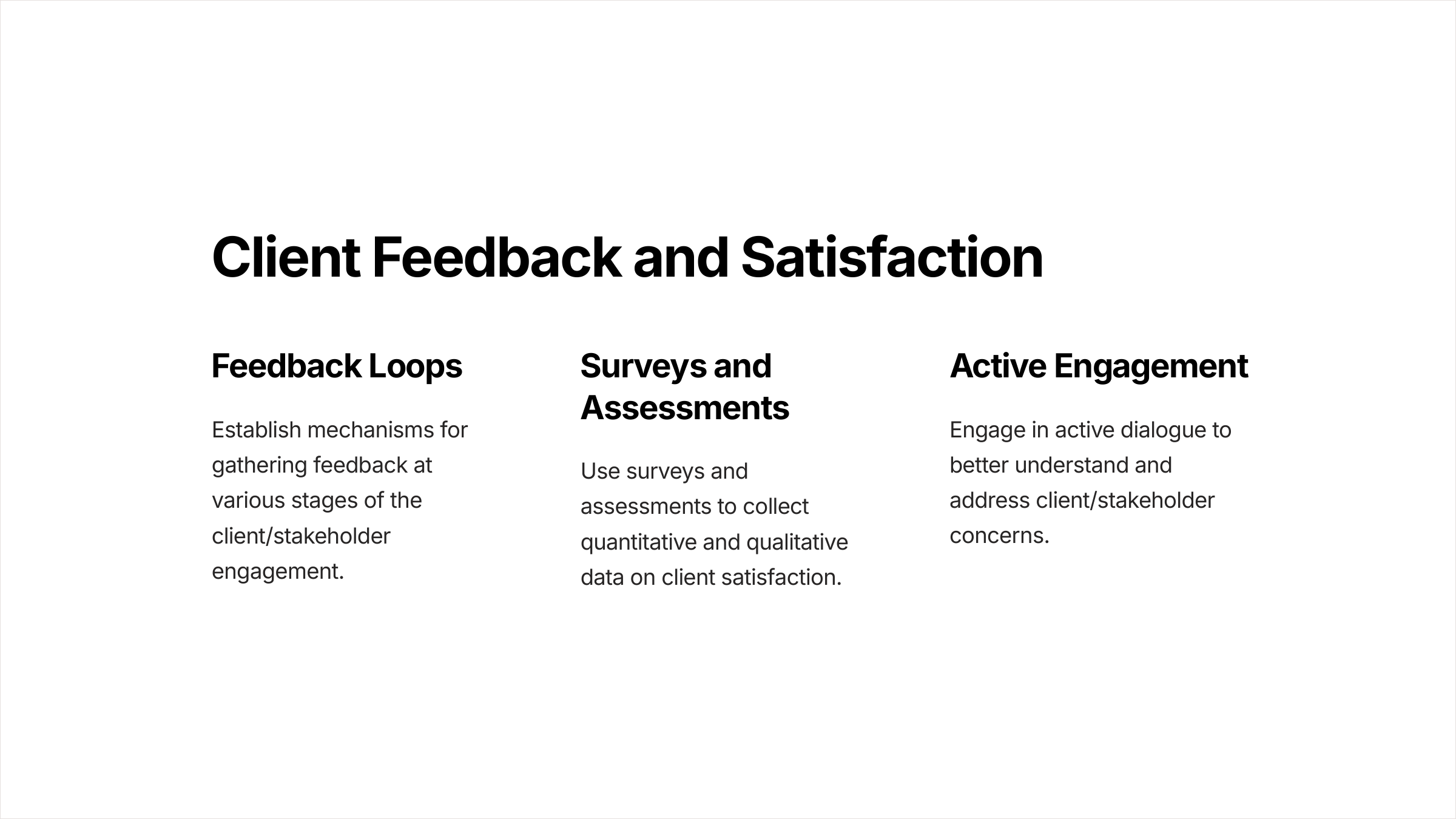

Client Feedback and Satisfaction
Feedback Loops
Surveys and Assessments
Active Engagement
Establish mechanisms for gathering feedback at various stages of the client/stakeholder engagement.
Engage in active dialogue to better understand and address client/stakeholder concerns.
Use surveys and assessments to collect quantitative and qualitative data on client satisfaction.